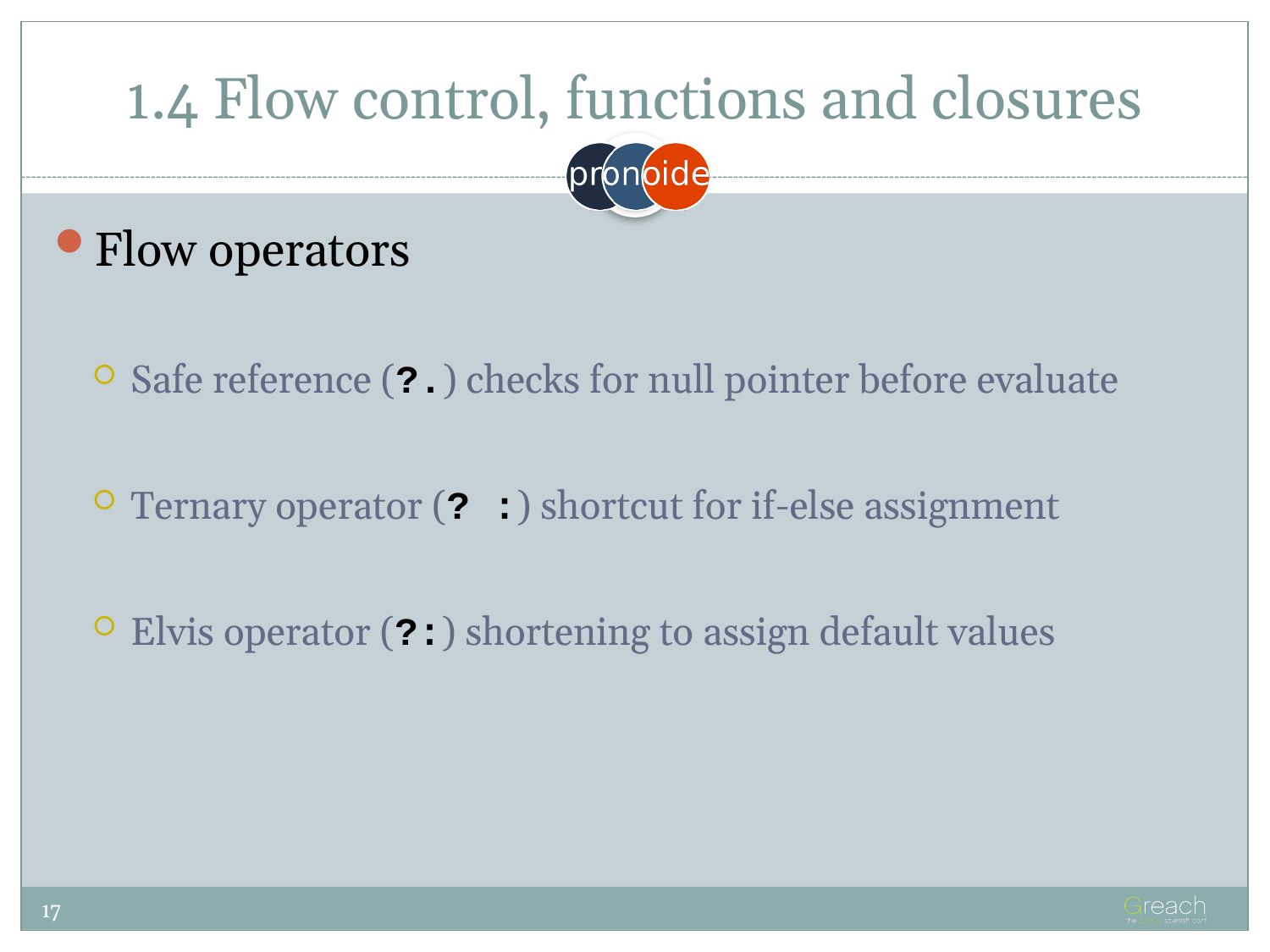

# 1.4 Flow control, functions and closures
Flow operators

Safe reference (?.) checks for null pointer before evaluate

Ternary operator (? :) shortcut for if-else assignment

Elvis operator (?:) shortening to assign default values